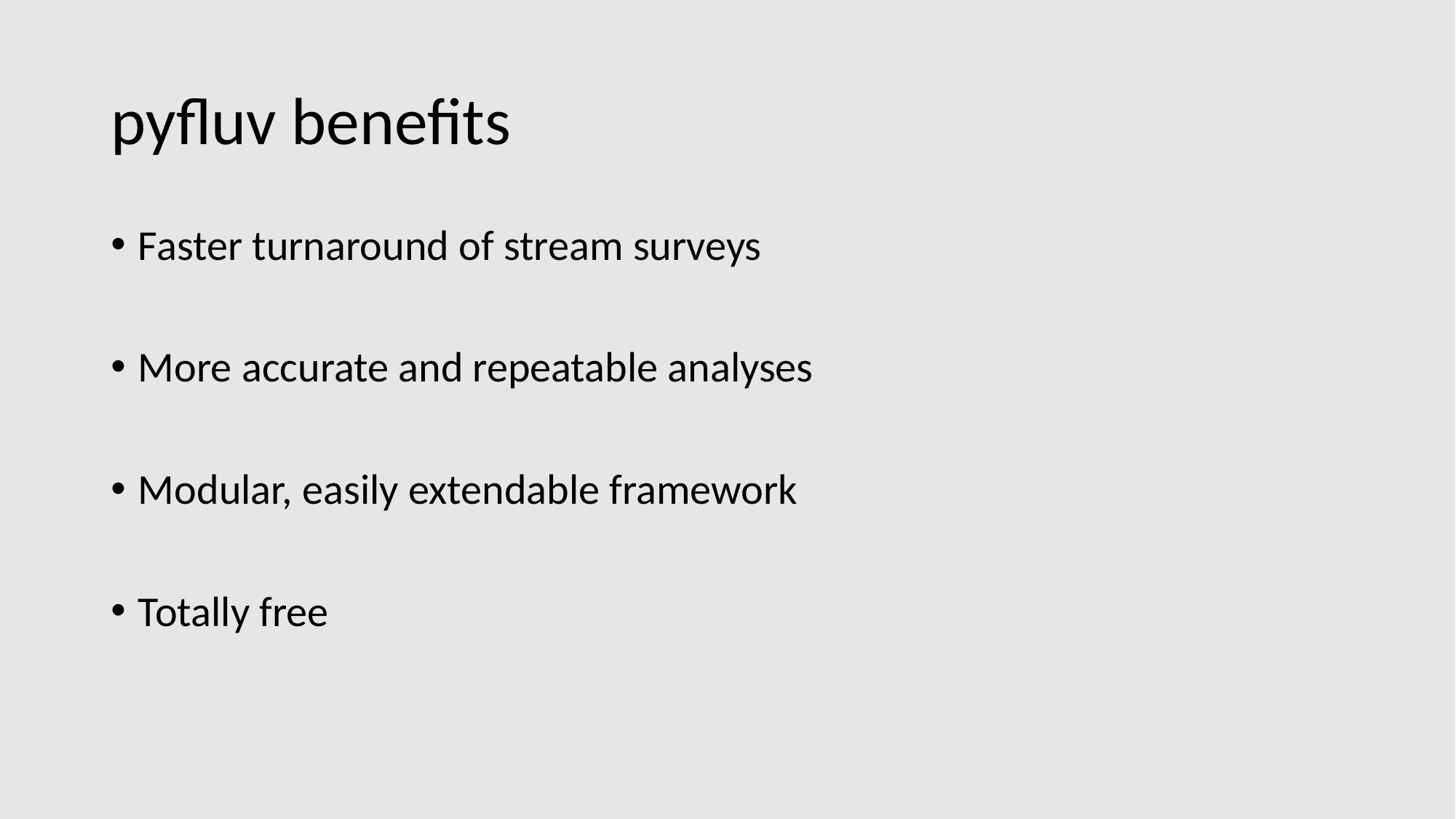

# pyfluv benefits
Faster turnaround of stream surveys

More accurate and repeatable analyses

Modular, easily extendable framework

Totally free